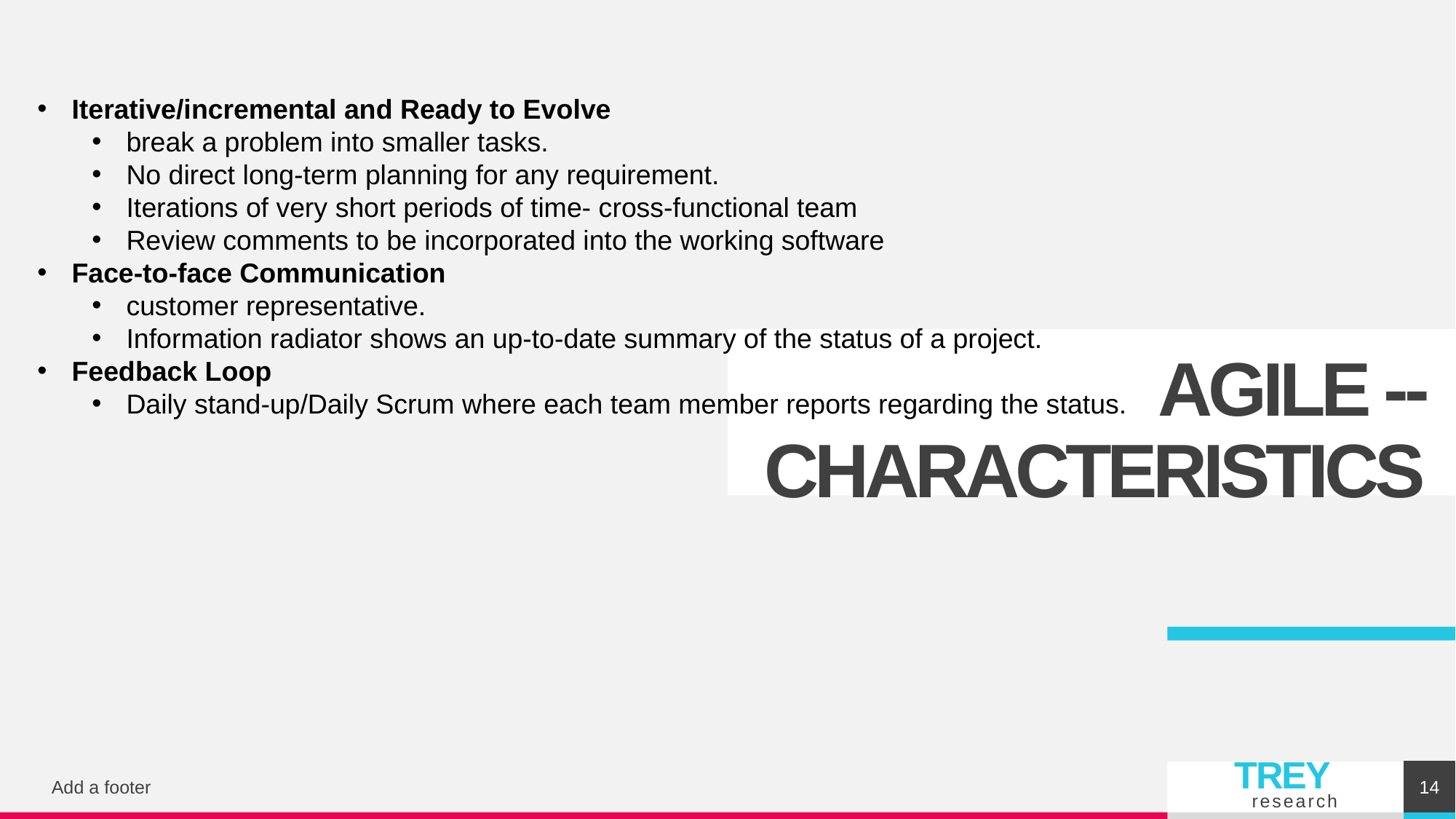

Iterative/incremental and Ready to Evolve
break a problem into smaller tasks.
No direct long-term planning for any requirement.
Iterations of very short periods of time- cross-functional team
Review comments to be incorporated into the working software
Face-to-face Communication
customer representative.
Information radiator shows an up-to-date summary of the status of a project.
Feedback Loop
Daily stand-up/Daily Scrum where each team member reports regarding the status.
# AGILE -- CHARACTERISTICS

14
Add a footer